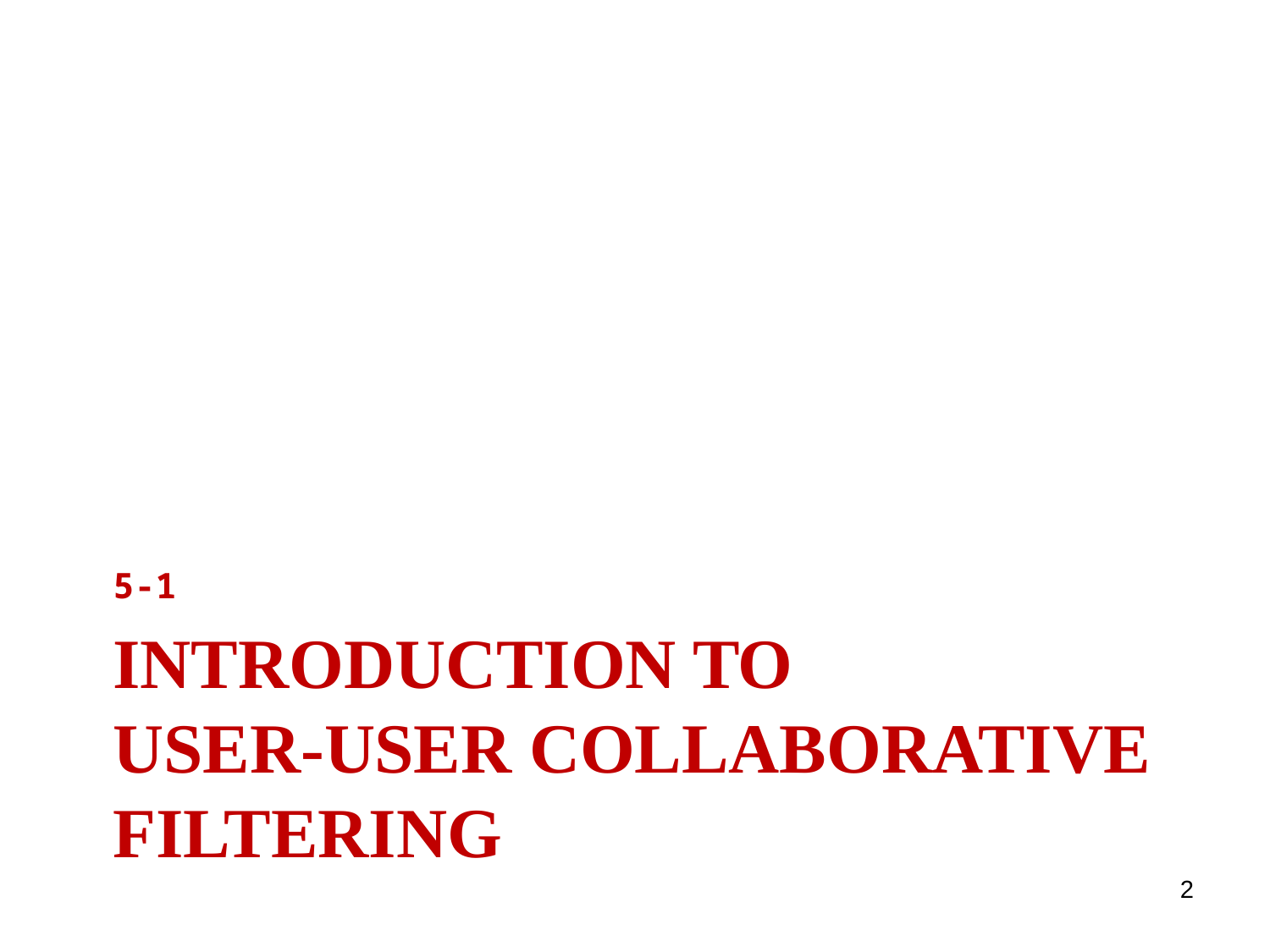

5-1
# Introduction to User-User Collaborative Filtering
2